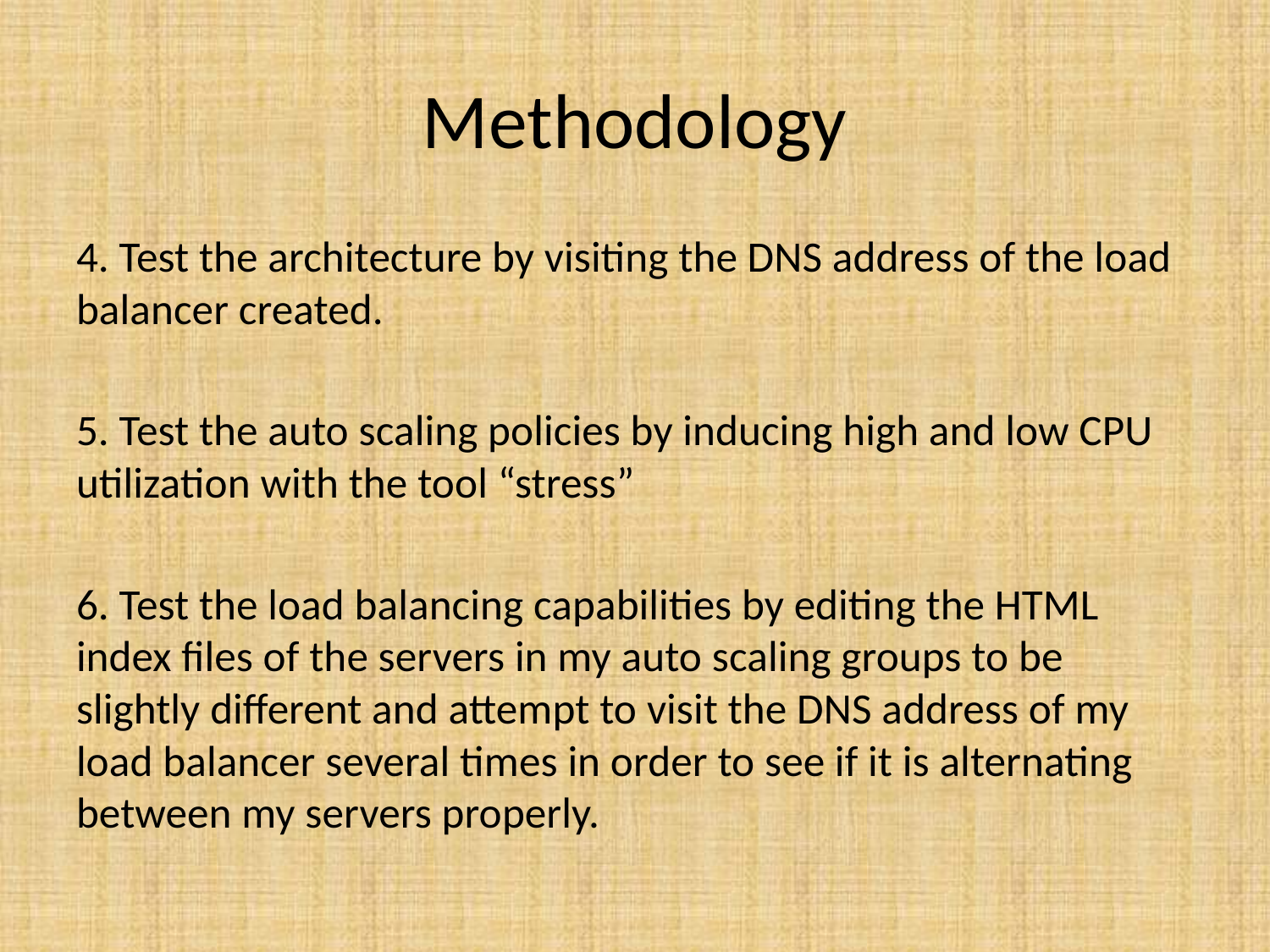

# Methodology
4. Test the architecture by visiting the DNS address of the load balancer created.

5. Test the auto scaling policies by inducing high and low CPU utilization with the tool “stress”

6. Test the load balancing capabilities by editing the HTML index files of the servers in my auto scaling groups to be slightly different and attempt to visit the DNS address of my load balancer several times in order to see if it is alternating between my servers properly.